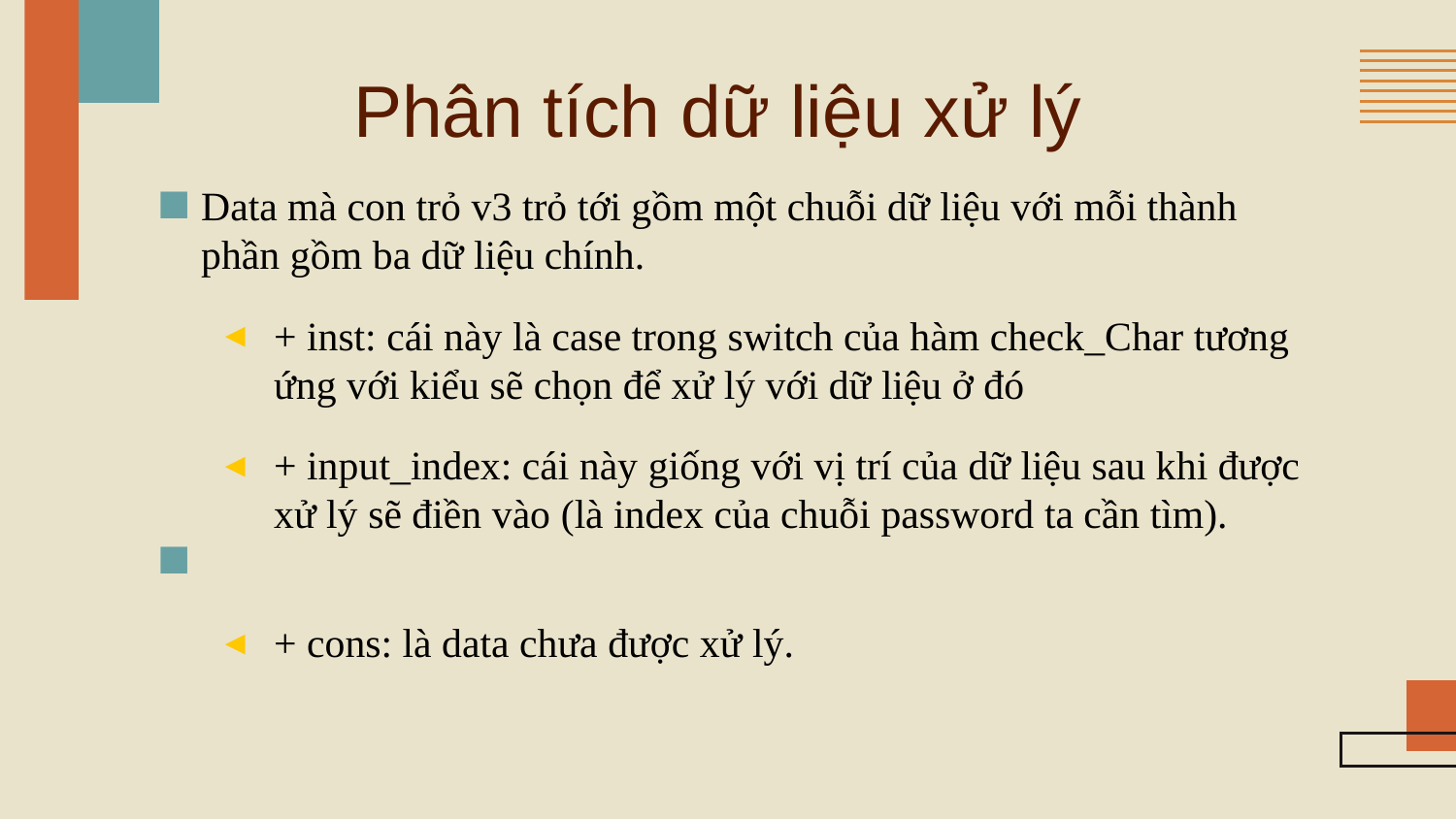

# Phân tích dữ liệu xử lý
Data mà con trỏ v3 trỏ tới gồm một chuỗi dữ liệu với mỗi thành phần gồm ba dữ liệu chính.
+ inst: cái này là case trong switch của hàm check_Char tương ứng với kiểu sẽ chọn để xử lý với dữ liệu ở đó
+ input_index: cái này giống với vị trí của dữ liệu sau khi được xử lý sẽ điền vào (là index của chuỗi password ta cần tìm).

+ cons: là data chưa được xử lý.